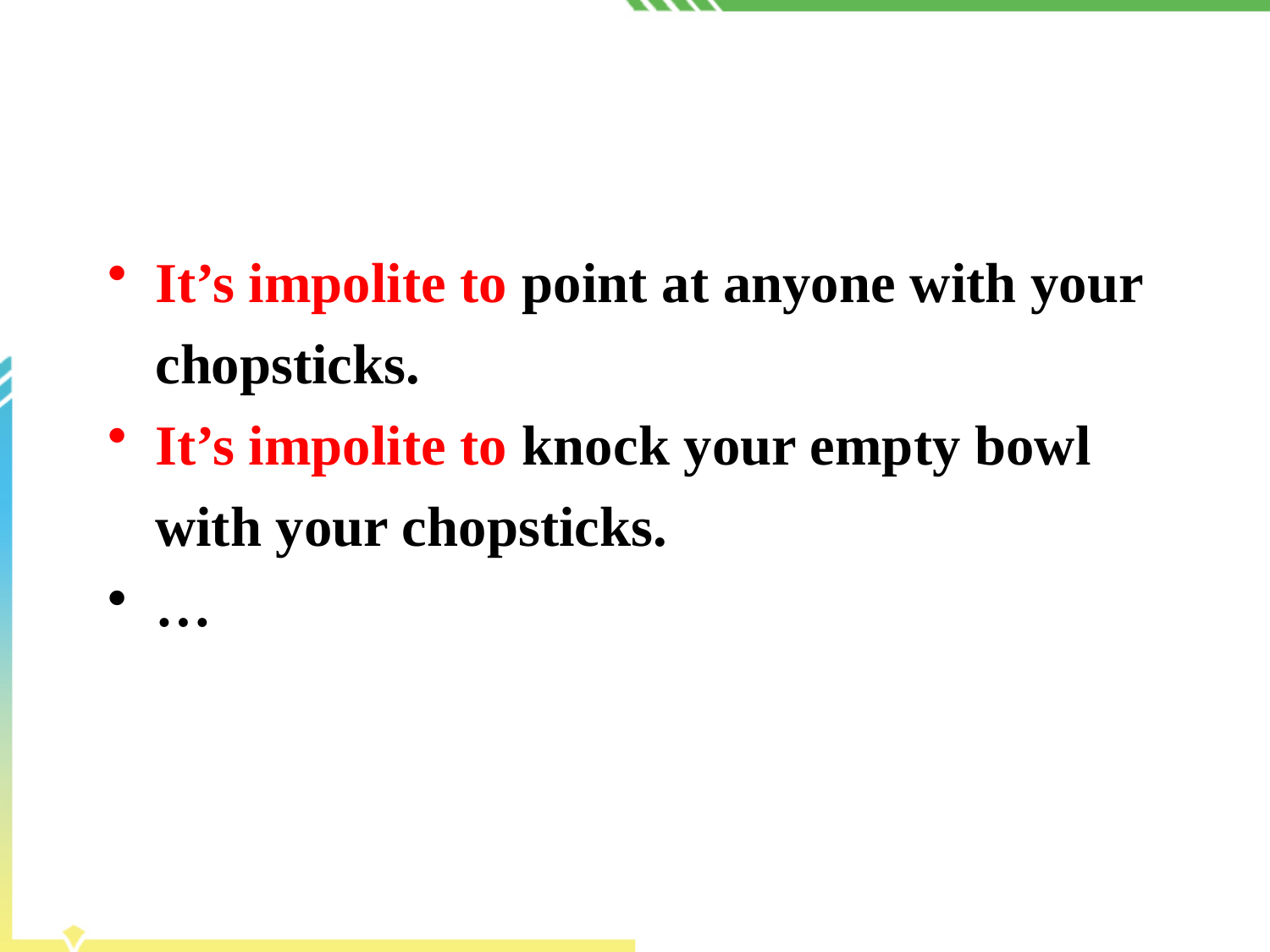

It’s impolite to point at anyone with your chopsticks.
It’s impolite to knock your empty bowl with your chopsticks.
…